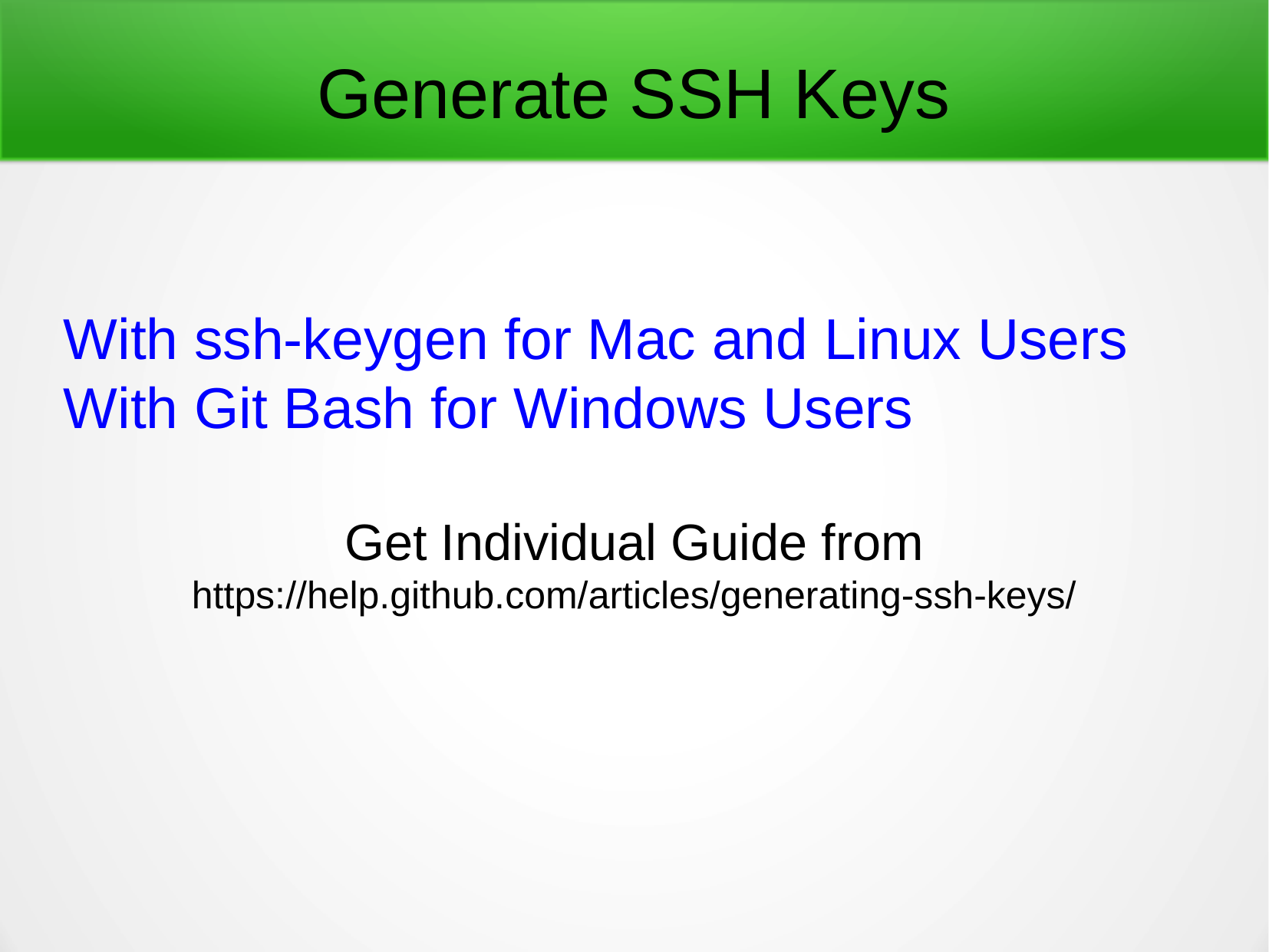

Generate SSH Keys
With ssh-keygen for Mac and Linux Users
With Git Bash for Windows Users

Get Individual Guide from
https://help.github.com/articles/generating-ssh-keys/